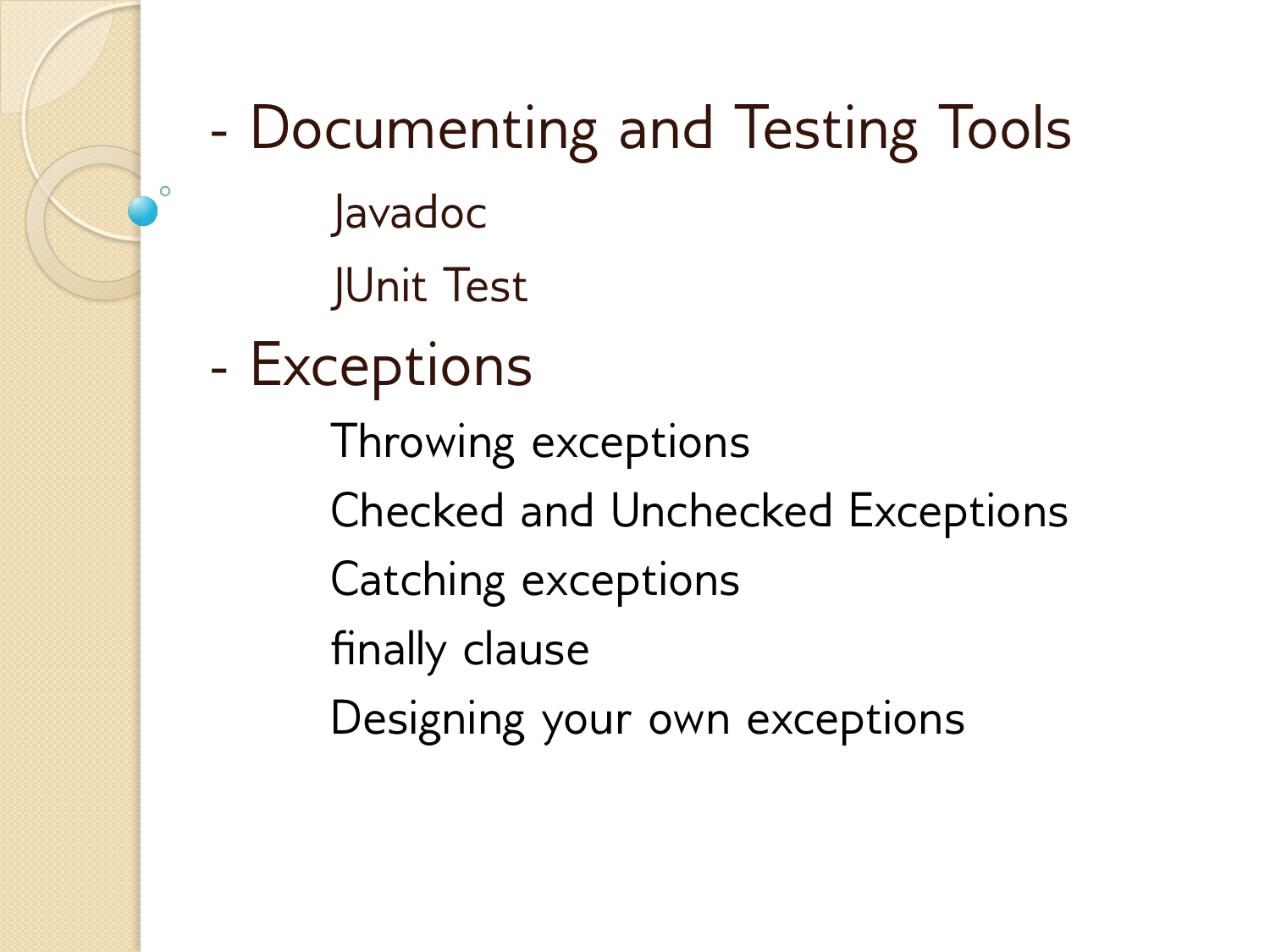

- Documenting and Testing Tools
	Javadoc
	JUnit Test
- Exceptions
Throwing exceptions
Checked and Unchecked Exceptions
Catching exceptions
finally clause
Designing your own exceptions